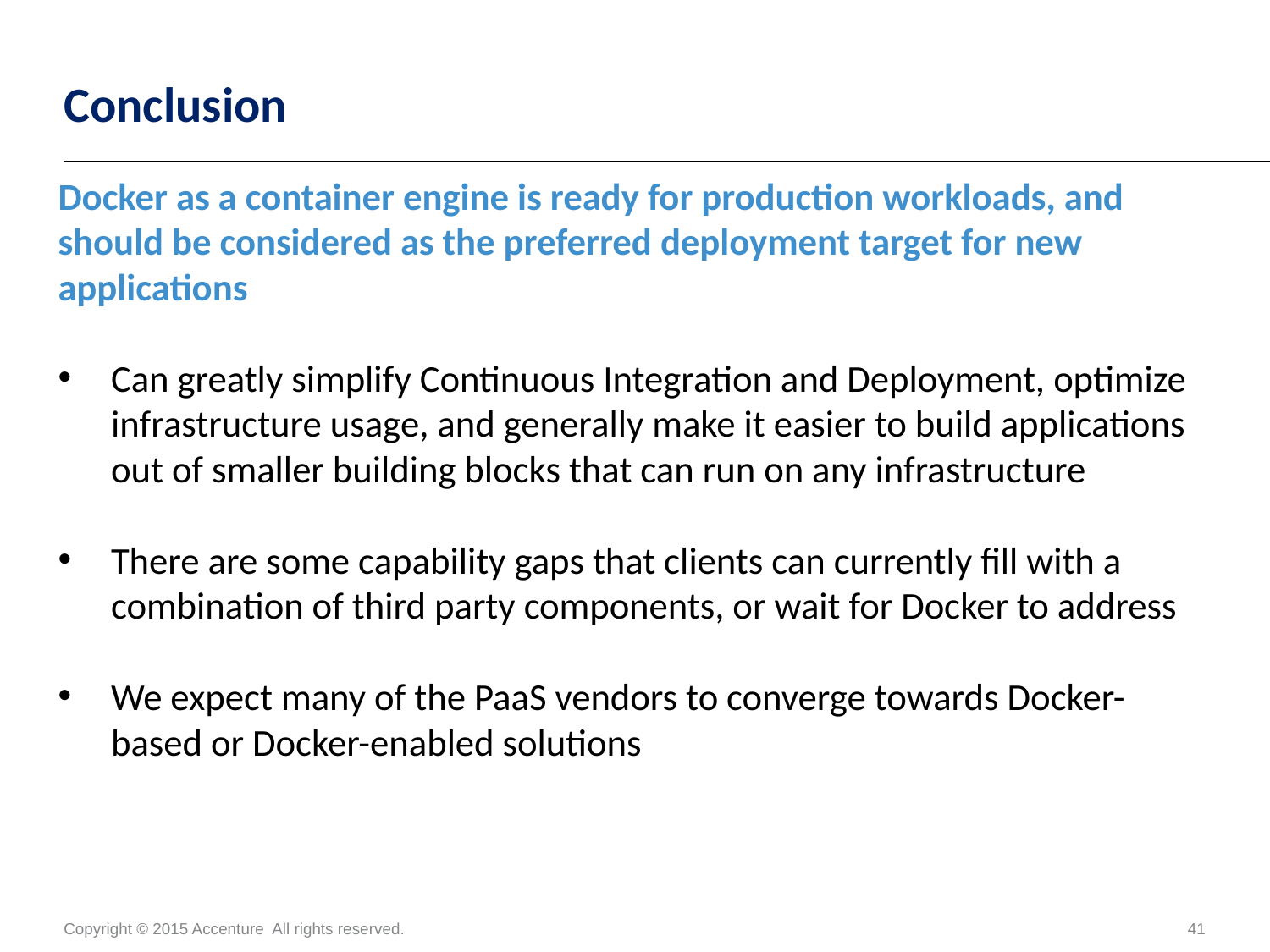

# Conclusion
Docker as a container engine is ready for production workloads, and should be considered as the preferred deployment target for new applications

Can greatly simplify Continuous Integration and Deployment, optimize infrastructure usage, and generally make it easier to build applications out of smaller building blocks that can run on any infrastructure

There are some capability gaps that clients can currently fill with a combination of third party components, or wait for Docker to address

We expect many of the PaaS vendors to converge towards Docker-based or Docker-enabled solutions